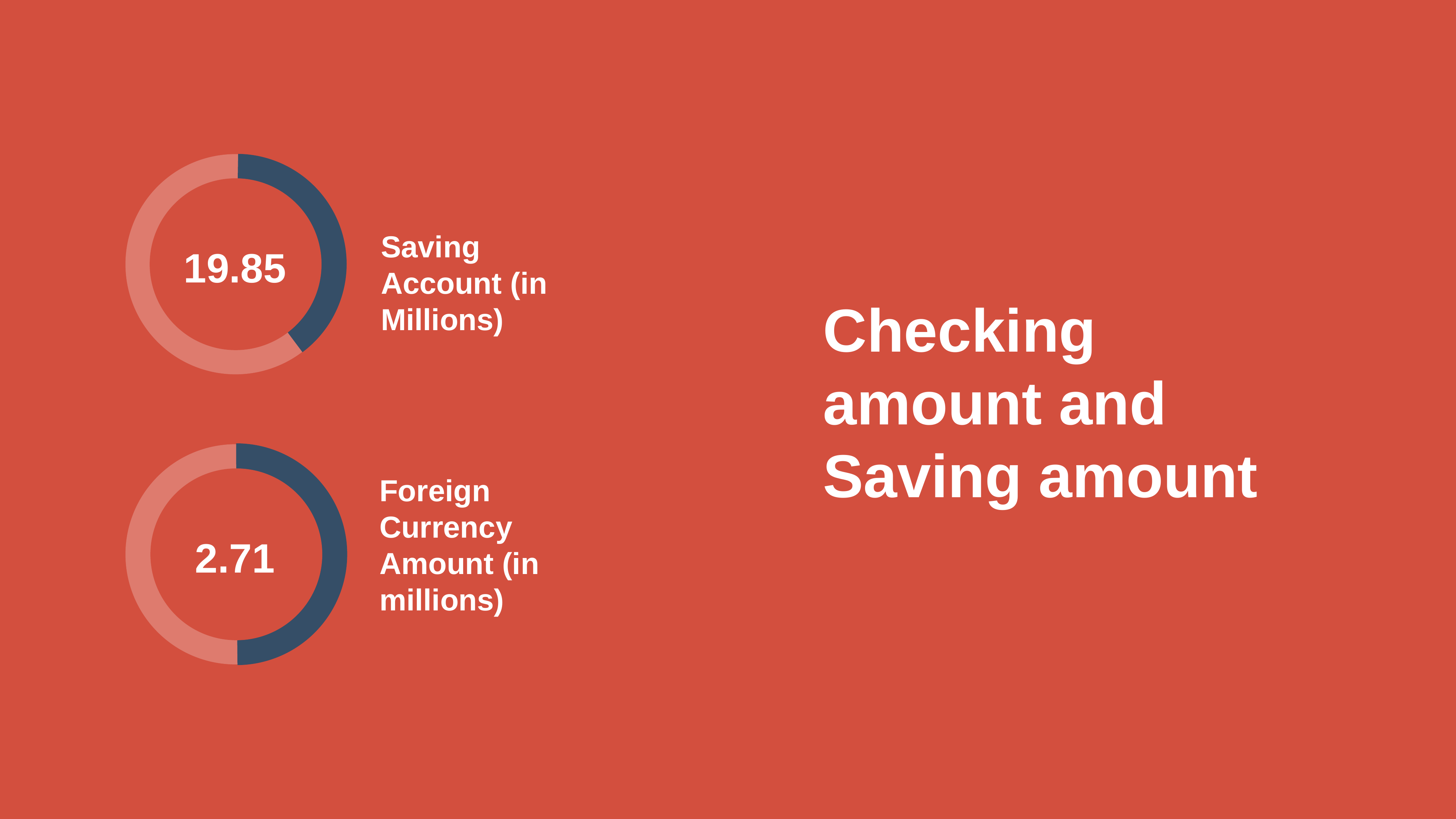

Saving Account (in Millions)
19.85

Foreign Currency Amount (in millions)
2.71
Checking amount and Saving amount